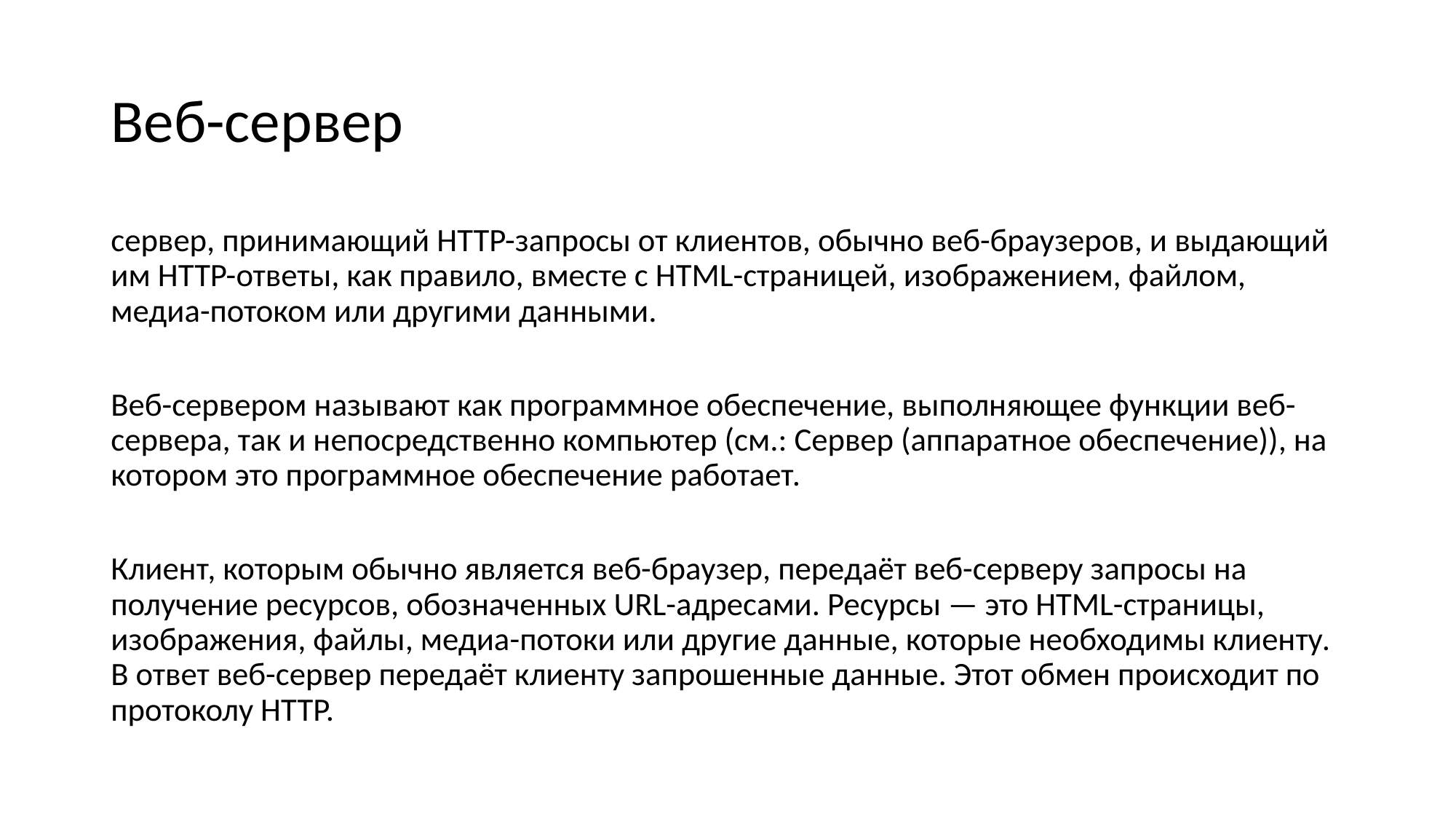

# Веб-сервер
сервер, принимающий HTTP-запросы от клиентов, обычно веб-браузеров, и выдающий им HTTP-ответы, как правило, вместе с HTML-страницей, изображением, файлом, медиа-потоком или другими данными.

Веб-сервером называют как программное обеспечение, выполняющее функции веб-сервера, так и непосредственно компьютер (см.: Сервер (аппаратное обеспечение)), на котором это программное обеспечение работает.

Клиент, которым обычно является веб-браузер, передаёт веб-серверу запросы на получение ресурсов, обозначенных URL-адресами. Ресурсы — это HTML-страницы, изображения, файлы, медиа-потоки или другие данные, которые необходимы клиенту. В ответ веб-сервер передаёт клиенту запрошенные данные. Этот обмен происходит по протоколу HTTP.